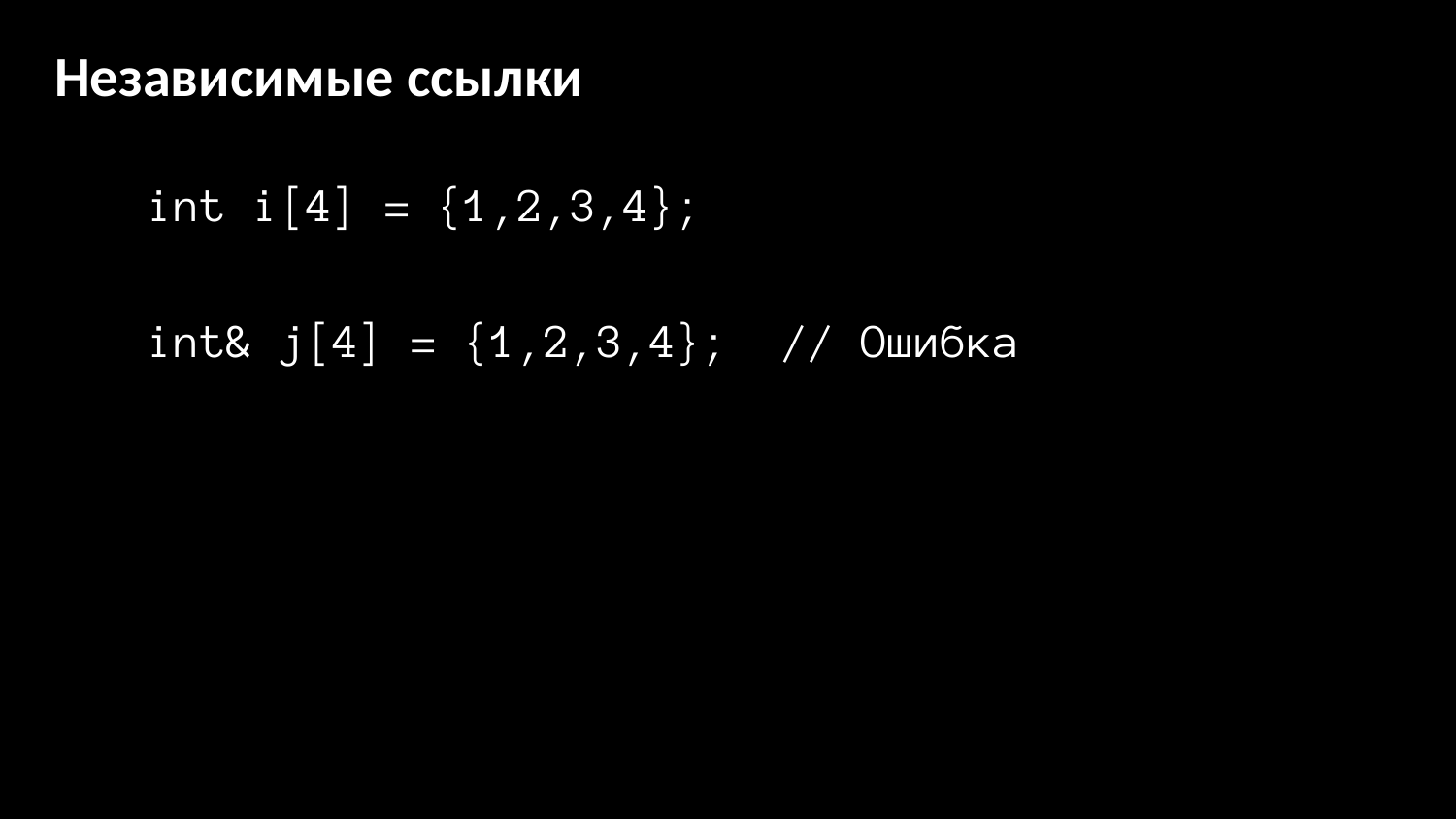

# Независимые ссылки
int i[4] = {1,2,3,4};

int& j[4] = {1,2,3,4};  // Ошибка